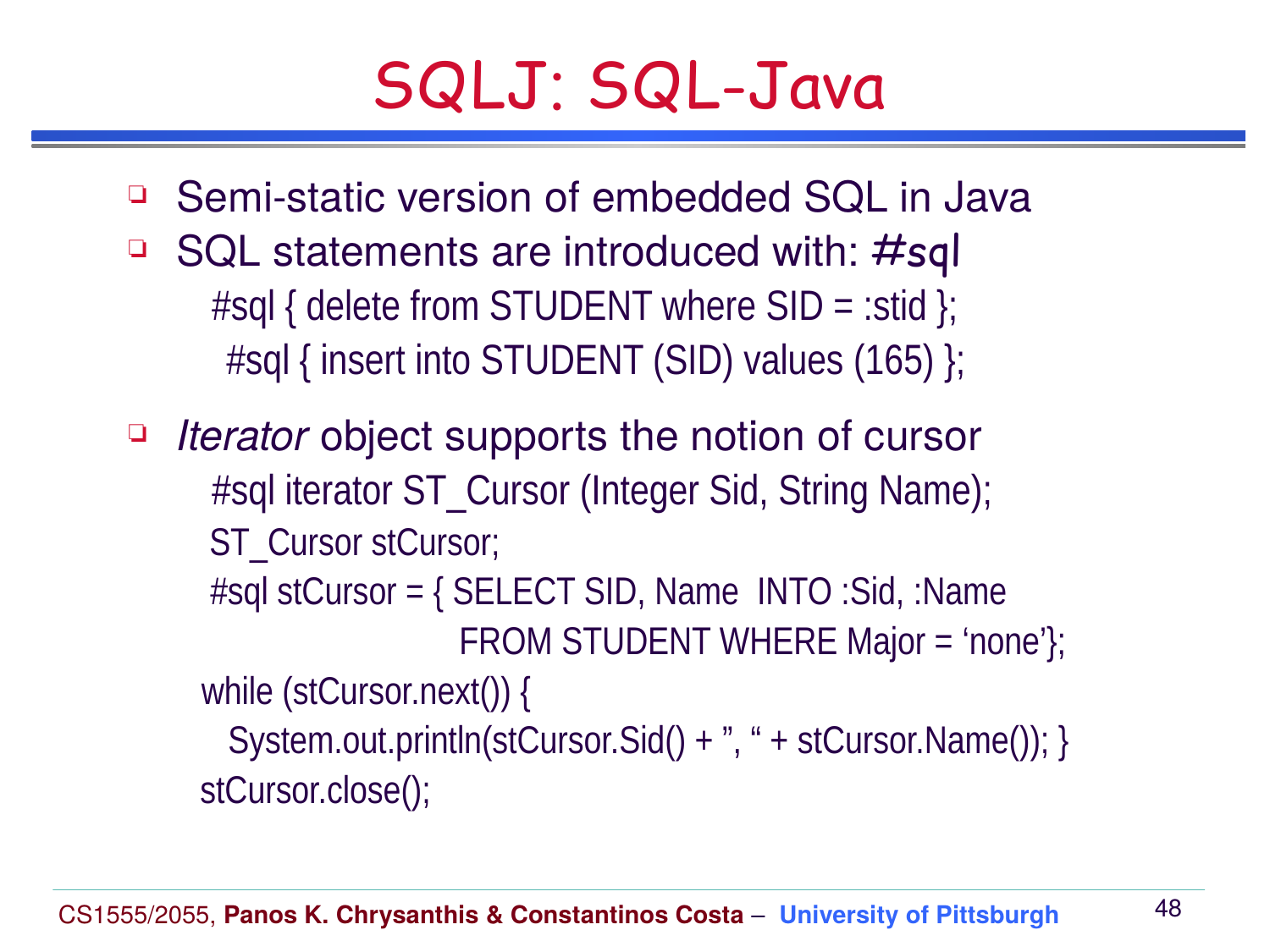

# SQLJ: SQL-Java
Semi-static version of embedded SQL in Java
SQL statements are introduced with: #sql
       #sql { delete from STUDENT where SID = :stid };
          #sql { insert into STUDENT (SID) values (165) };

Iterator object supports the notion of cursor
  #sql iterator ST_Cursor (Integer Sid, String Name);
  ST_Cursor stCursor;
  #sql stCursor = { SELECT SID, Name  INTO :Sid, :Name
                              FROM STUDENT WHERE Major = ‘none’};
 while (stCursor.next()) {
    System.out.println(stCursor.Sid() + ”, “ + stCursor.Name()); }
        stCursor.close();